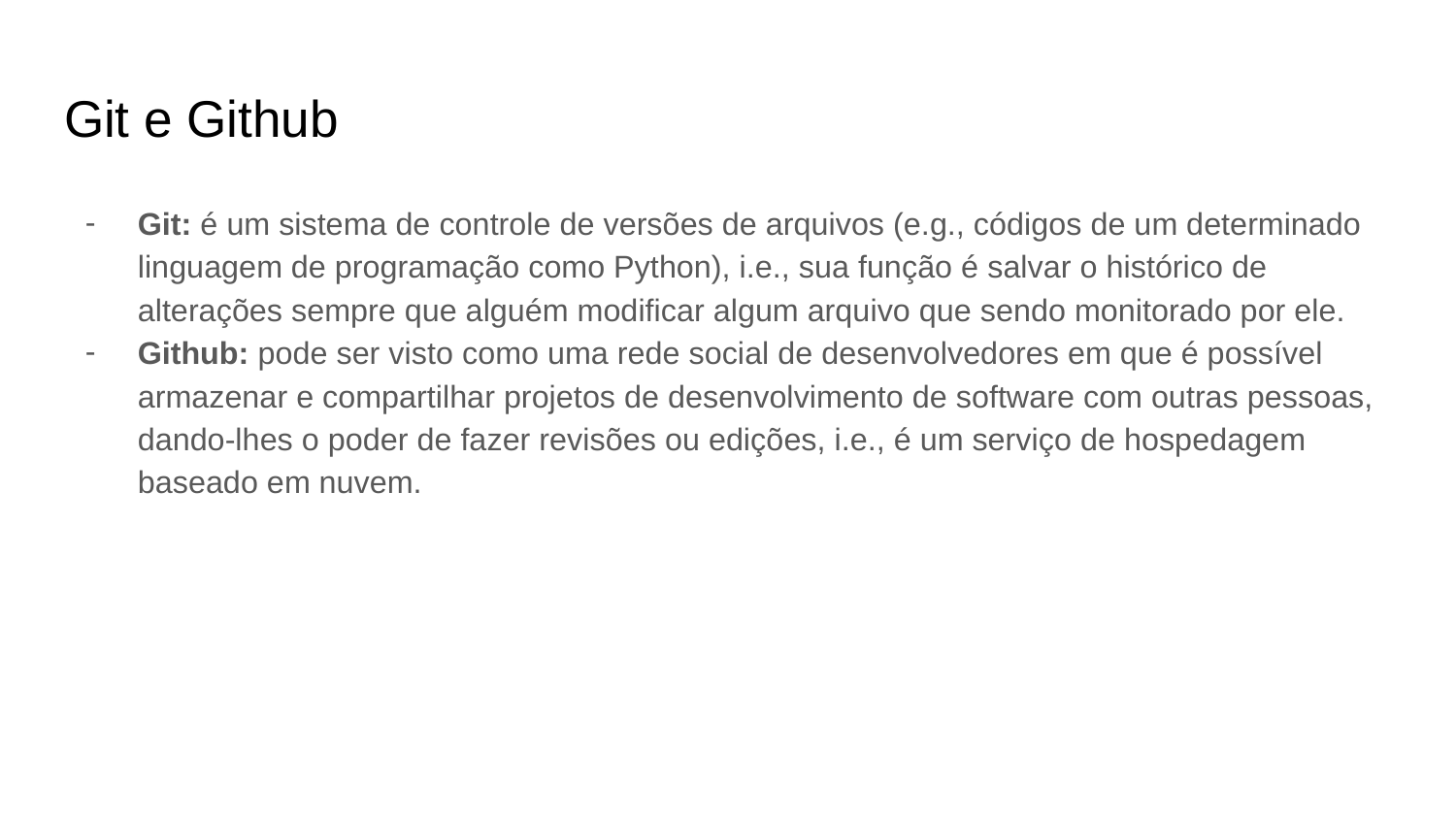

# Git e Github
Git: é um sistema de controle de versões de arquivos (e.g., códigos de um determinado linguagem de programação como Python), i.e., sua função é salvar o histórico de alterações sempre que alguém modificar algum arquivo que sendo monitorado por ele.
Github: pode ser visto como uma rede social de desenvolvedores em que é possível armazenar e compartilhar projetos de desenvolvimento de software com outras pessoas, dando-lhes o poder de fazer revisões ou edições, i.e., é um serviço de hospedagem baseado em nuvem.